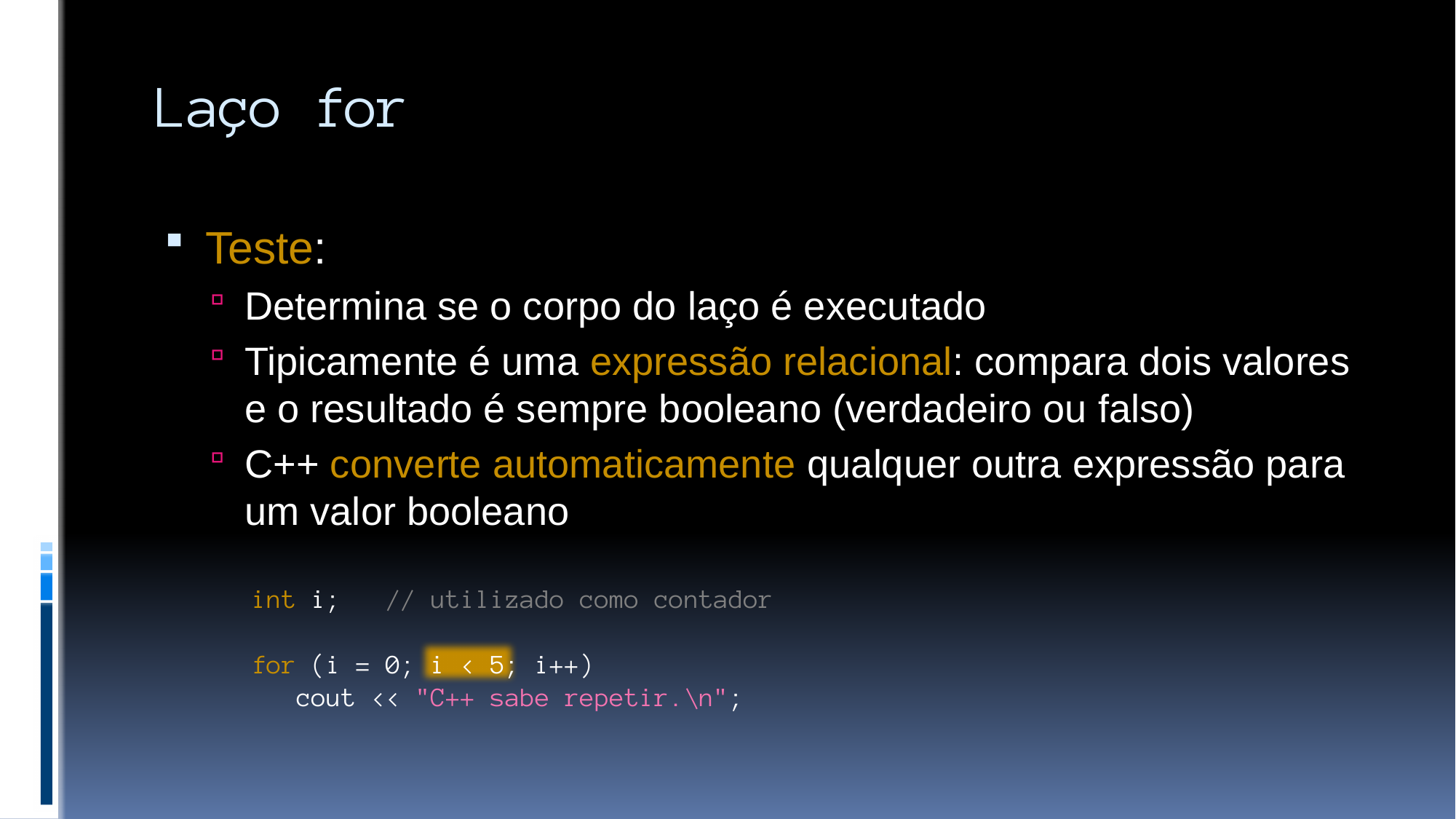

# Laço for
Teste:
Determina se o corpo do laço é executado
Tipicamente é uma expressão relacional: compara dois valores e o resultado é sempre booleano (verdadeiro ou falso)
C++ converte automaticamente qualquer outra expressão para um valor booleano
int i;   // utilizado como contador

for (i = 0; i < 5; i++)
   cout << "C++ sabe repetir.\n";